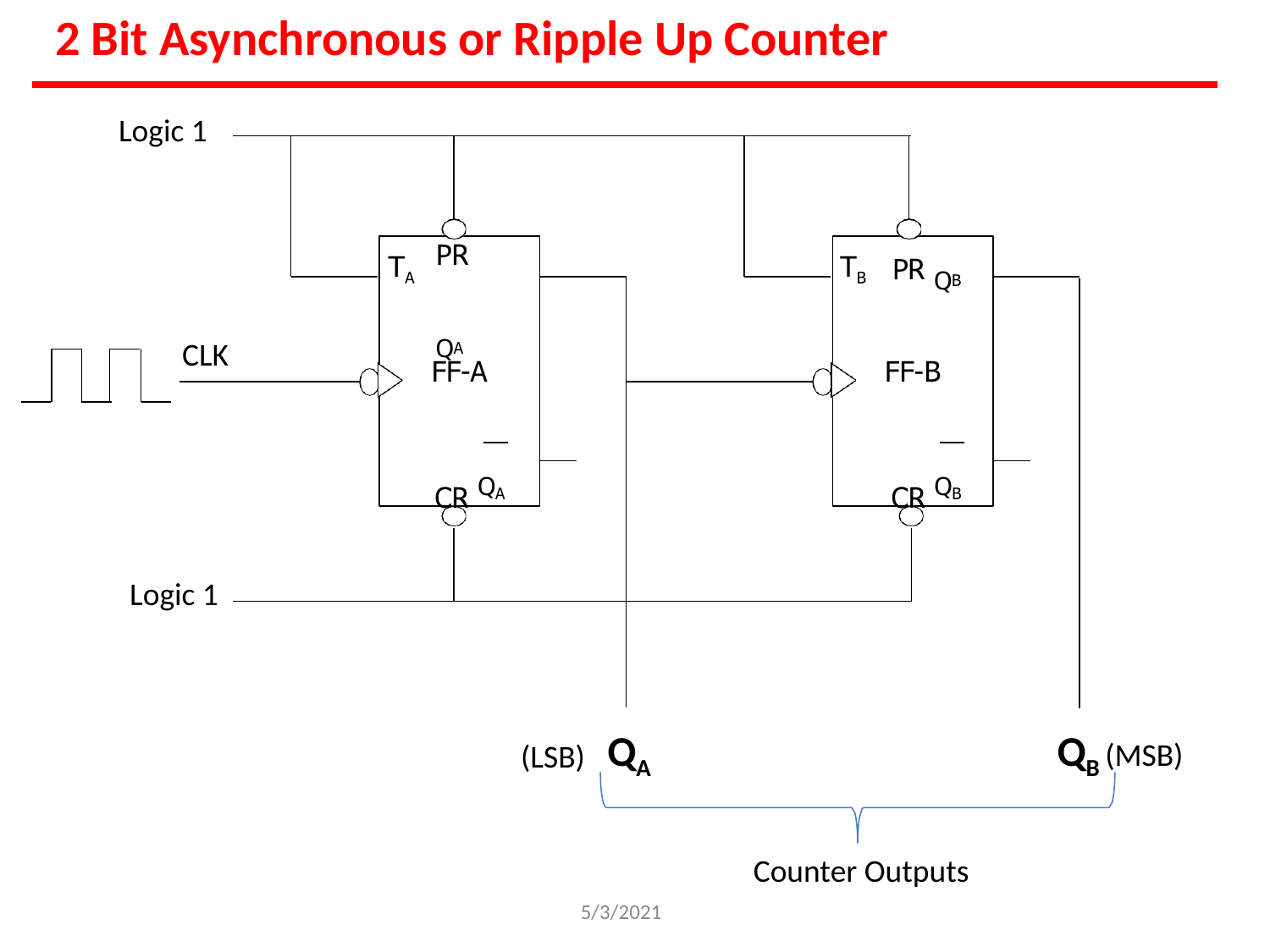

# 2 Bit Asynchronous or Ripple Up Counter

Logic 1

PR	QA
PR QB

TA
TB

CLK

FF-A
FF-B

CR QA
CR QB

Logic 1

QA
QB (MSB)
(LSB)

Counter Outputs
5/3/2021